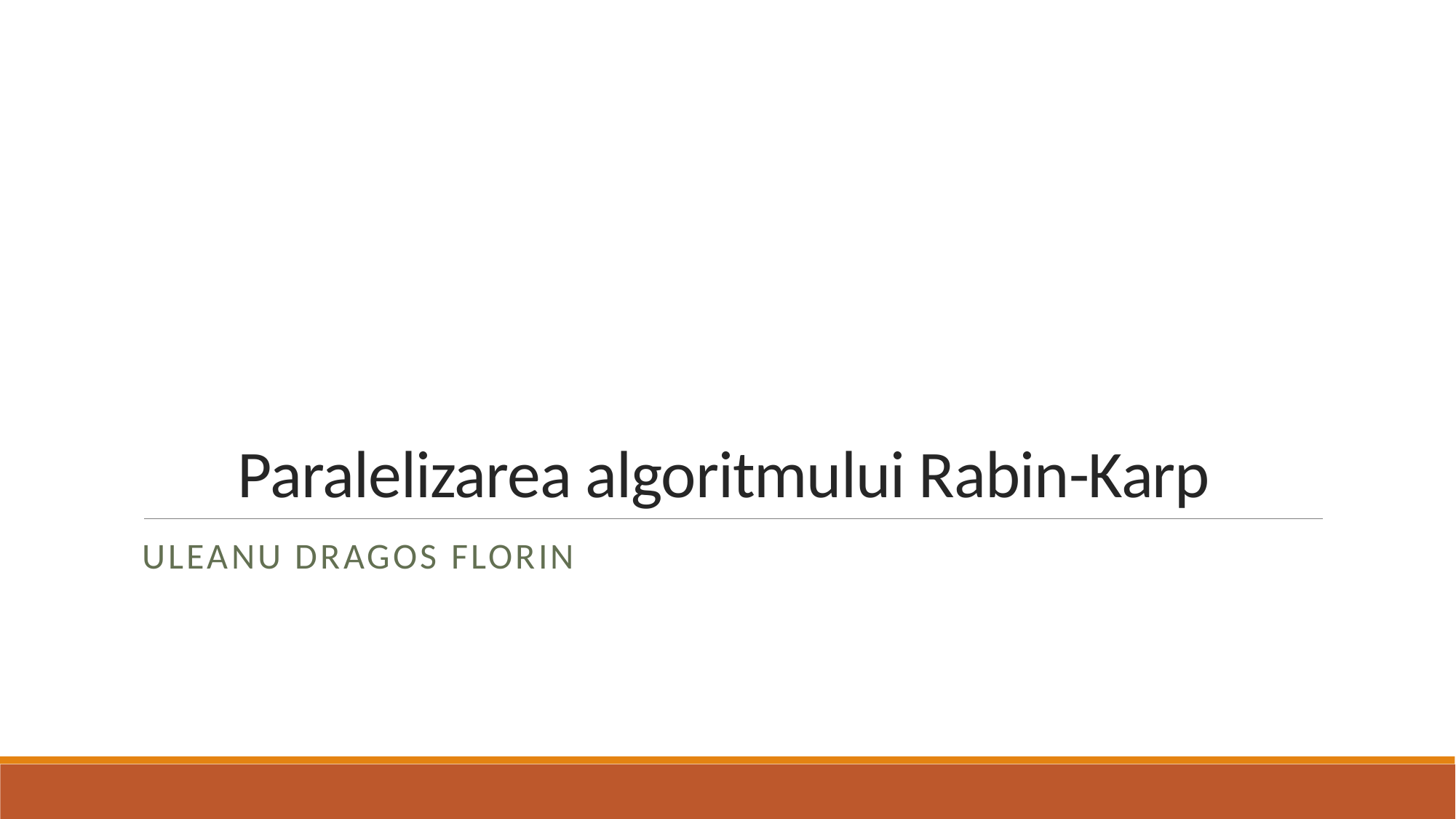

# Paralelizarea algoritmului Rabin-Karp
Uleanu Dragos Florin